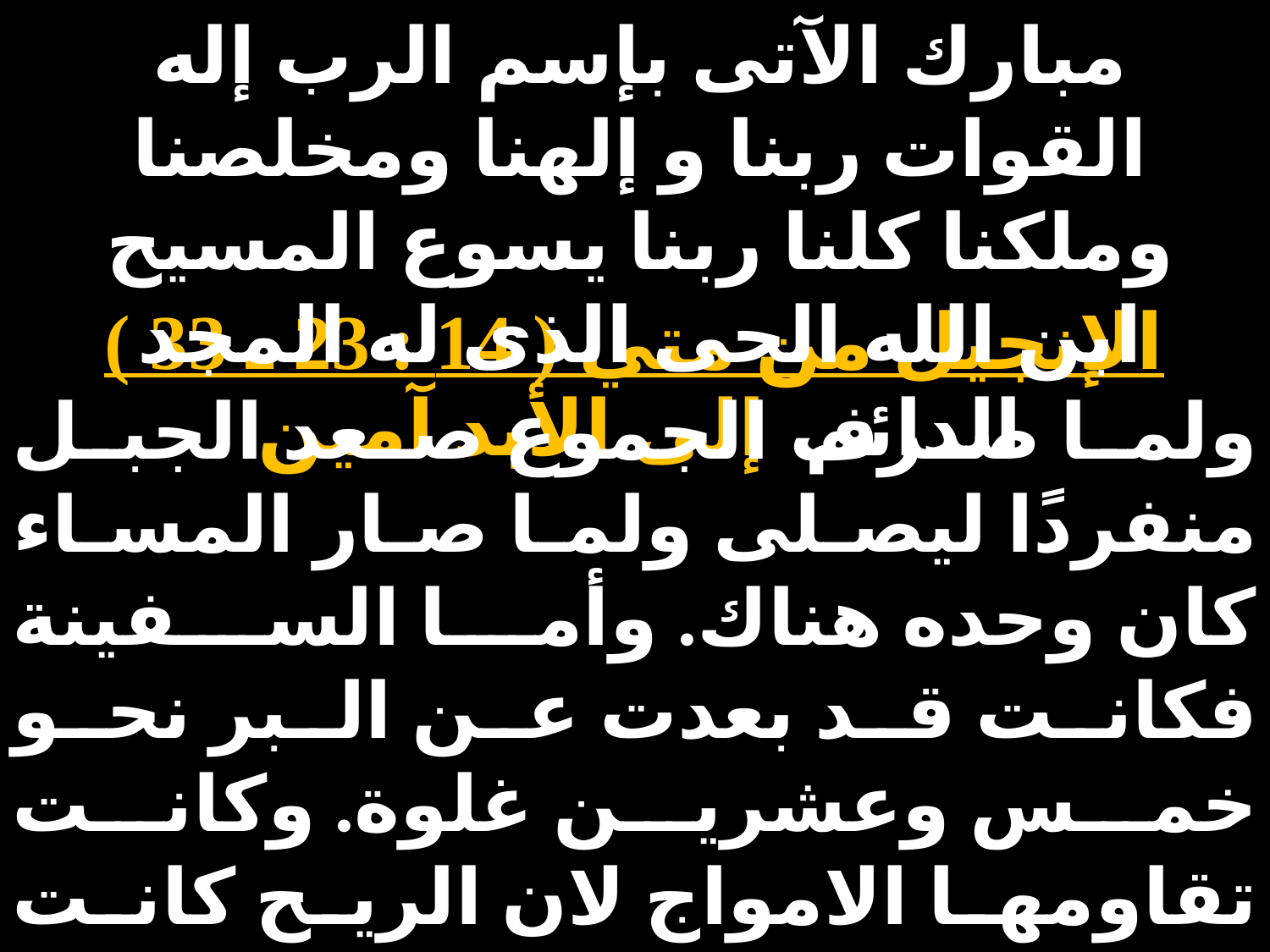

مبارك الآتى بإسم الرب إله القوات ربنا و إلهنا ومخلصنا وملكنا كلنا ربنا يسوع المسيح ابن الله الحى الذى له المجد الدائم  إلى الأبد آمين
الإنجيل من متي ( 14 : 23 ـ 33 )
ولما صرف الجموع صعد الجبل منفردًا ليصلى ولما صار المساء كان وحده هناك. وأما السفينة فكانت قد بعدت عن البر نحو خمس وعشرين غلوة. وكانت تقاومها الامواج لان الريح كانت مضادة لها. وفى الهزيع الرابع من الليل مضى إليهم ماشيًا على البحر. ولما رآه تلاميذه ماشيًا على البحر.